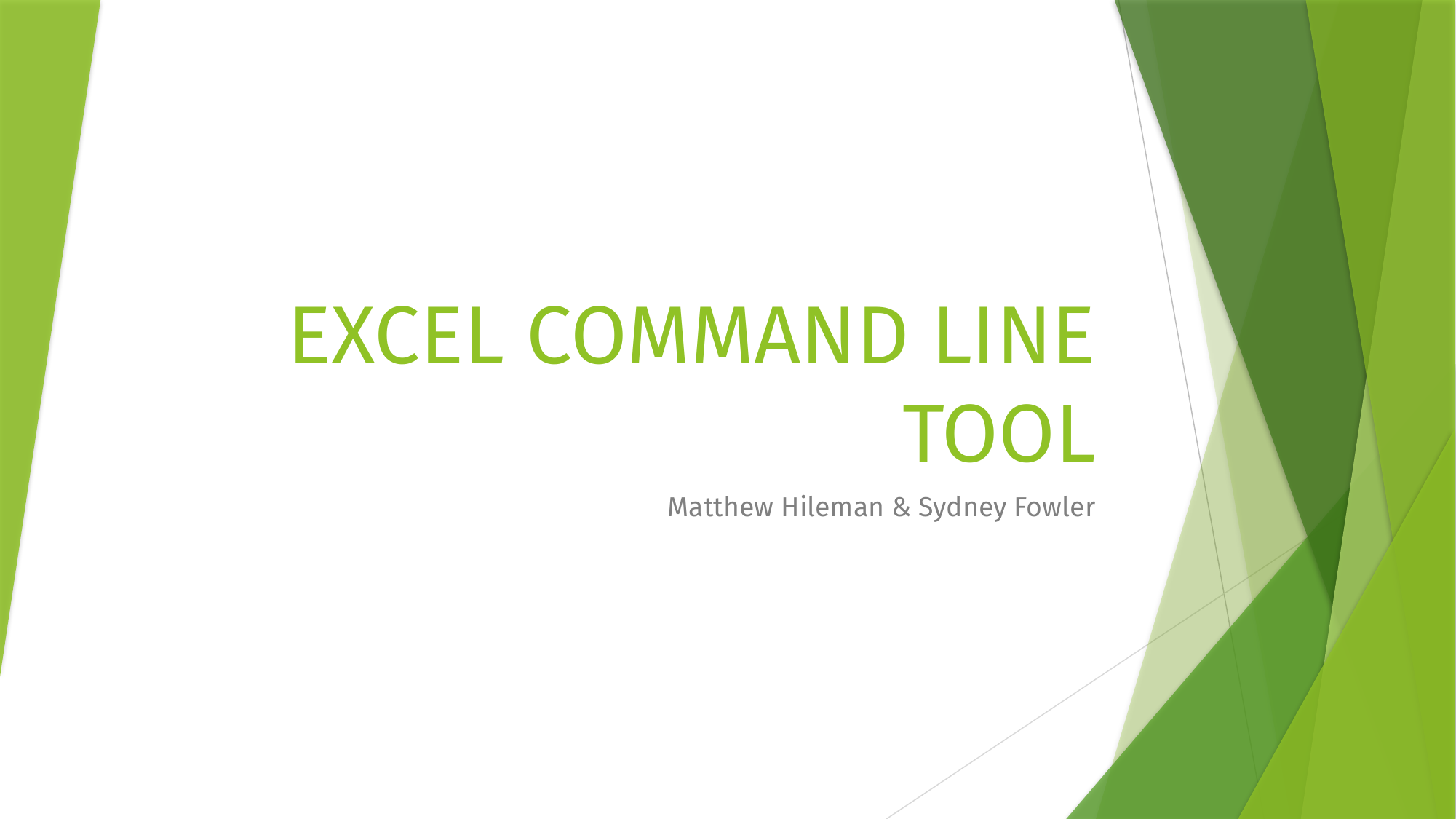

# EXCEL COMMAND LINE TOOL
Matthew Hileman & Sydney Fowler